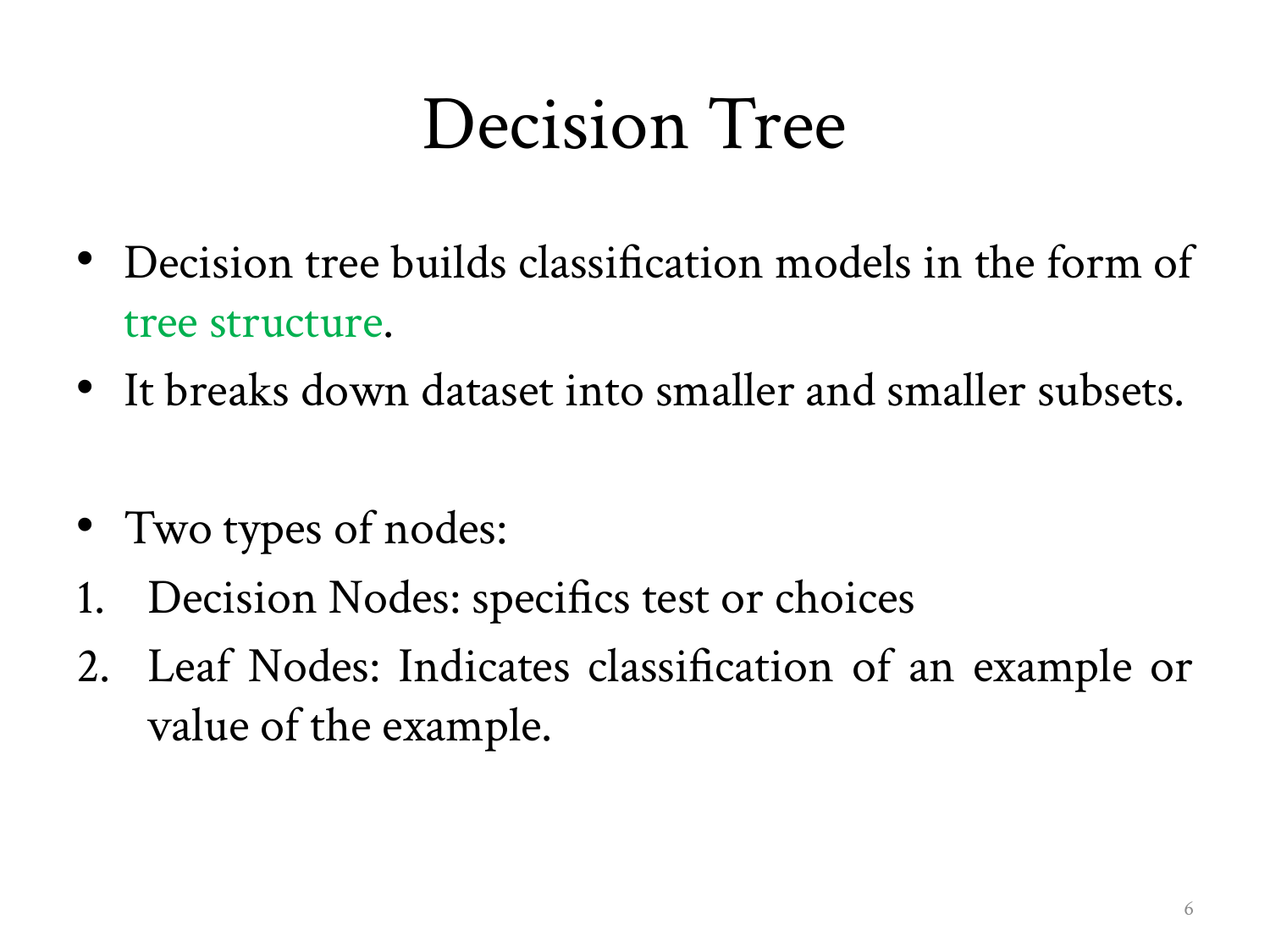

# Decision Tree
Decision tree builds classification models in the form of tree structure.
It breaks down dataset into smaller and smaller subsets.

Two types of nodes:
Decision Nodes: specifics test or choices
Leaf Nodes: Indicates classification of an example or value of the example.

6